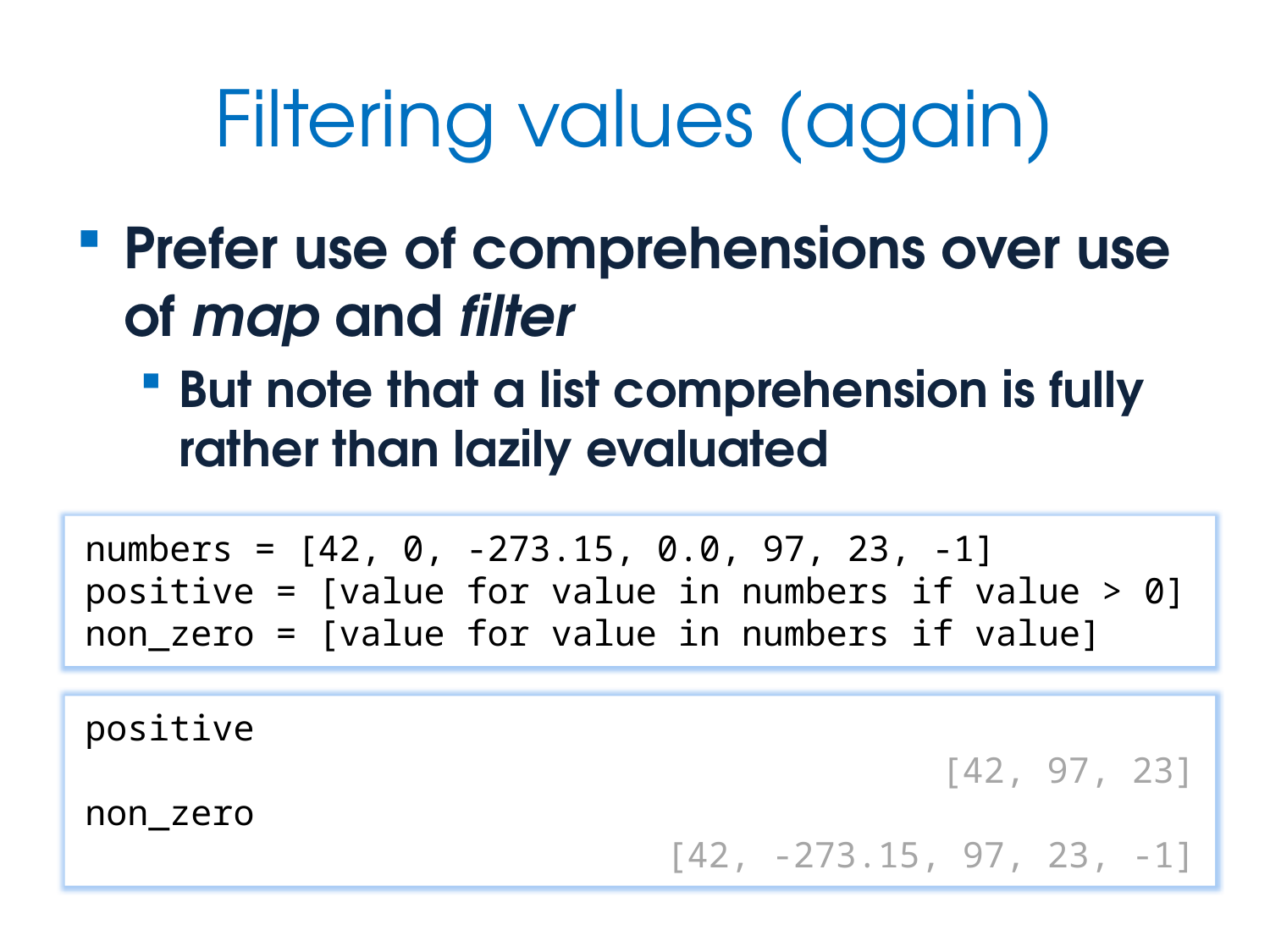

# Filtering values (again)
Prefer use of comprehensions over use of map and filter
But note that a list comprehension is fully rather than lazily evaluated
numbers = [42, 0, -273.15, 0.0, 97, 23, -1]
positive = [value for value in numbers if value > 0]
non_zero = [value for value in numbers if value]
positive
[42, 97, 23]
non_zero
[42, -273.15, 97, 23, -1]